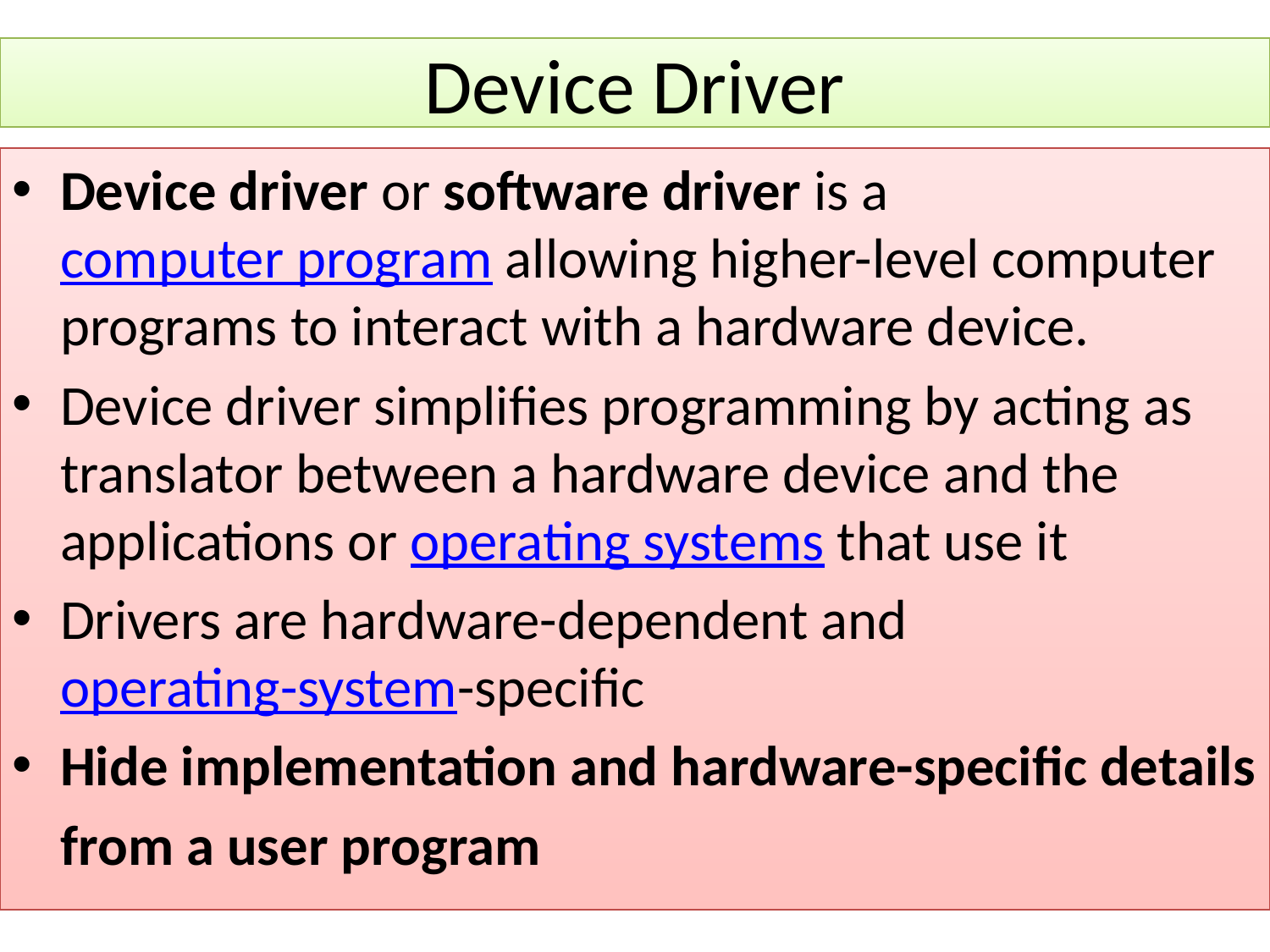

Device Driver
Device driver or software driver is a computer program allowing higher-level computer programs to interact with a hardware device.
Device driver simplifies programming by acting as translator between a hardware device and the applications or operating systems that use it
Drivers are hardware-dependent and operating-system-specific
Hide implementation and hardware-specific details
	from a user program